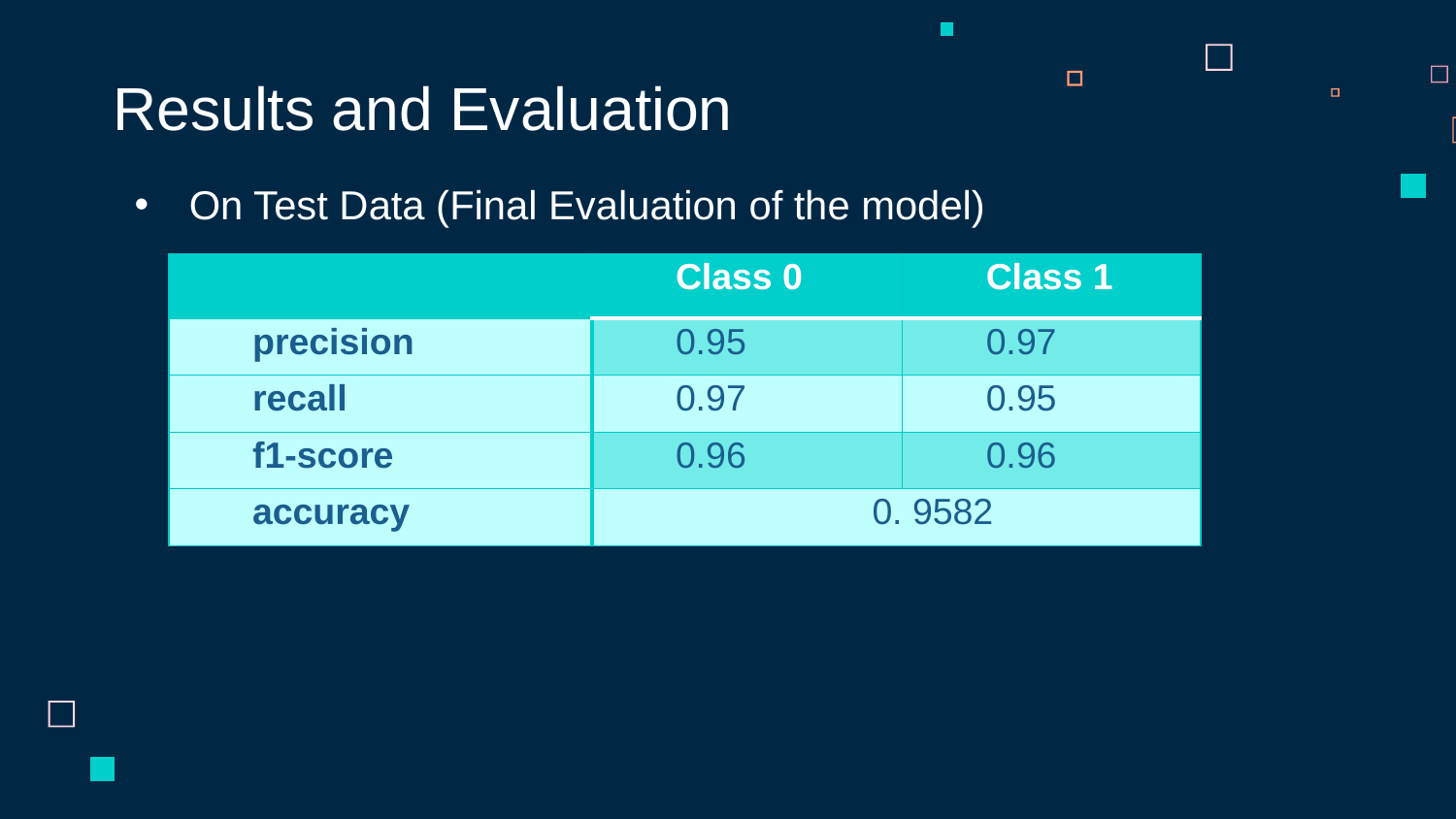

# Results and Evaluation
On Test Data (Final Evaluation of the model)

|  | Class 0 | Class 1 |
| --- | --- | --- |
| precision | 0.95 | 0.97 |
| recall | 0.97 | 0.95 |
| f1-score | 0.96 | 0.96 |
| accuracy | 0. 9582 |  |